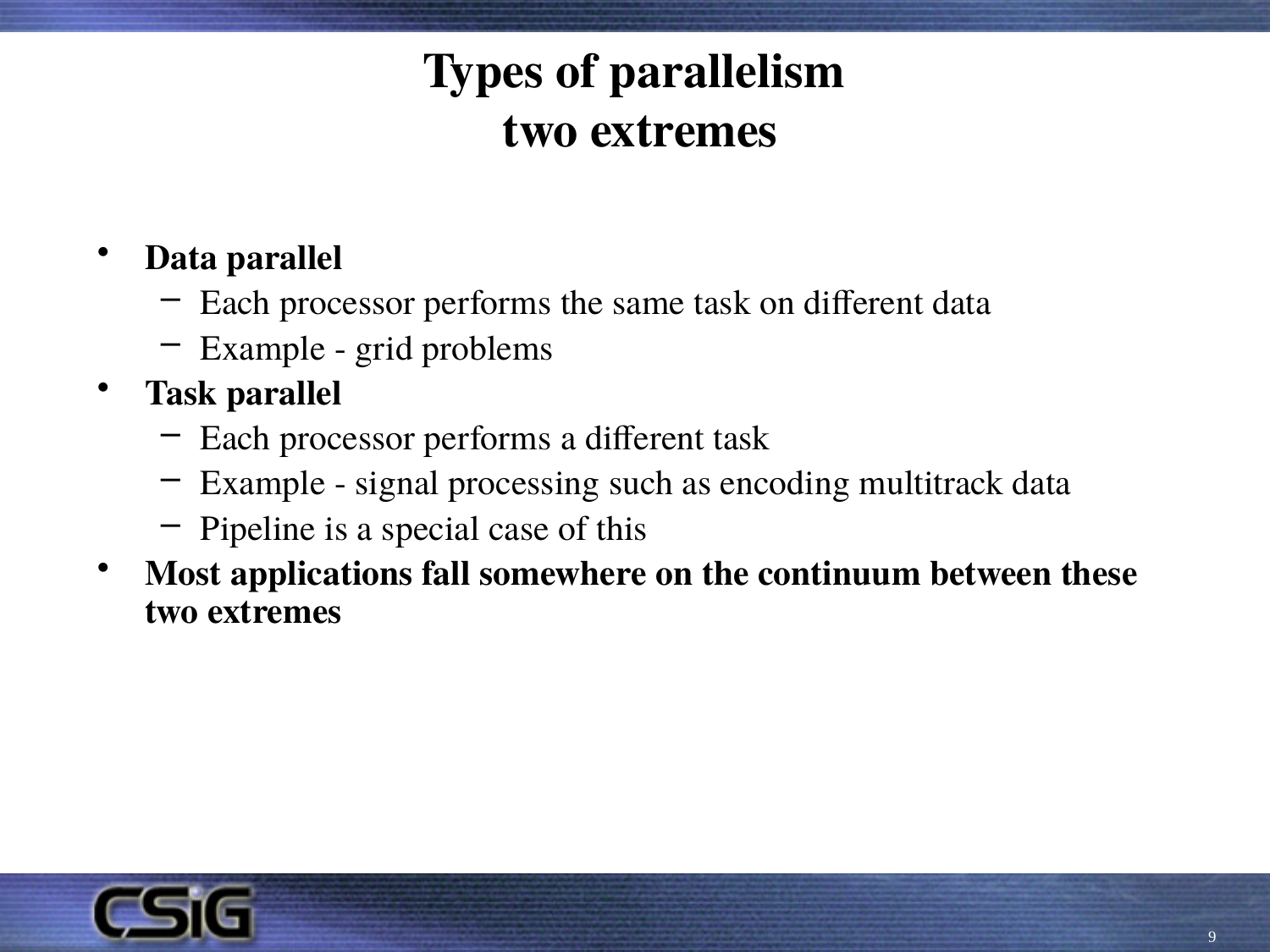

# Types of parallelism two extremes
Data parallel
Each processor performs the same task on different data
Example - grid problems
Task parallel
Each processor performs a different task
Example - signal processing such as encoding multitrack data
Pipeline is a special case of this
Most applications fall somewhere on the continuum between these two extremes